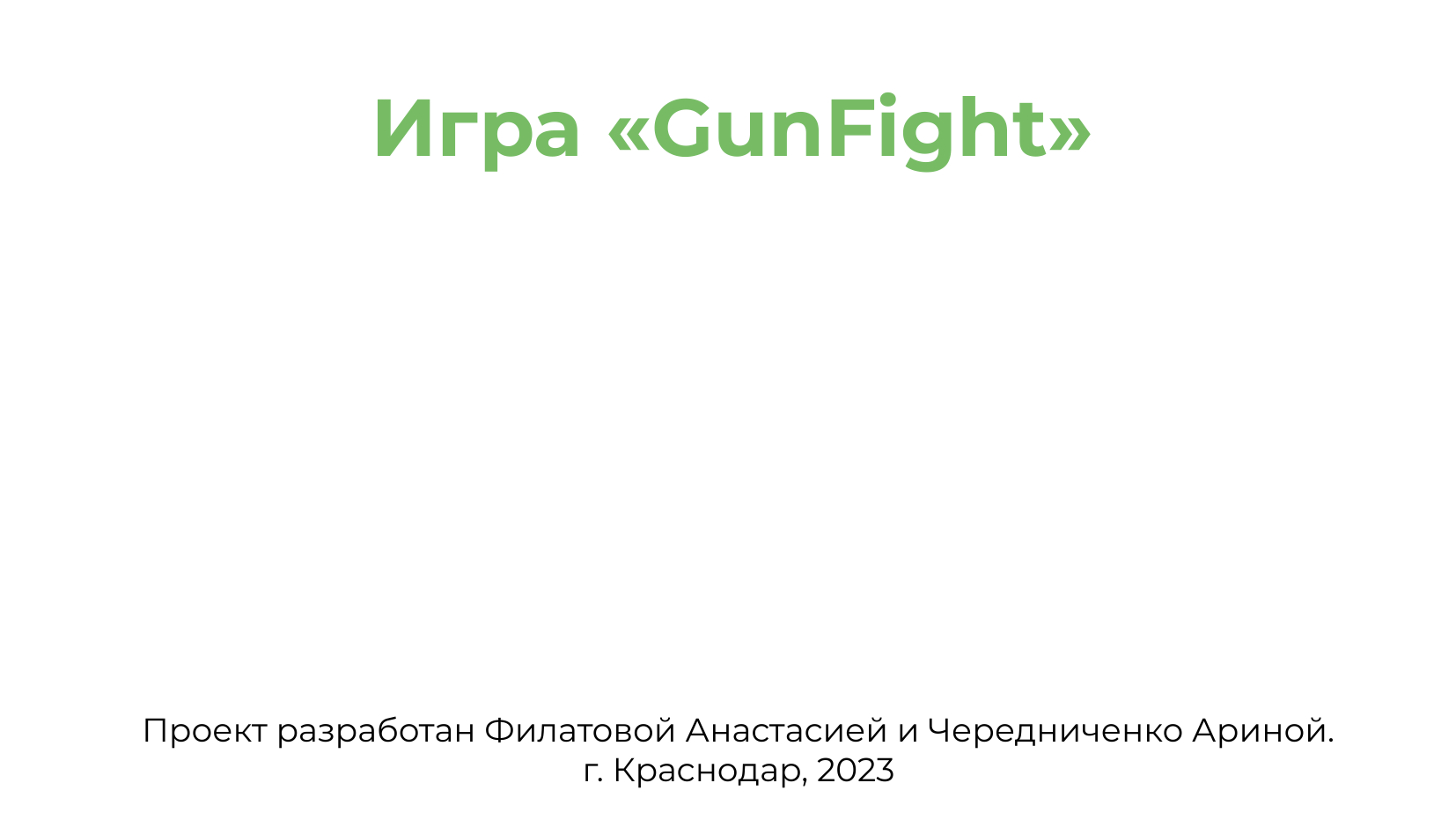

# Игра «GunFight»
Проект разработан Филатовой Анастасией и Чередниченко Ариной.
г. Краснодар, 2023